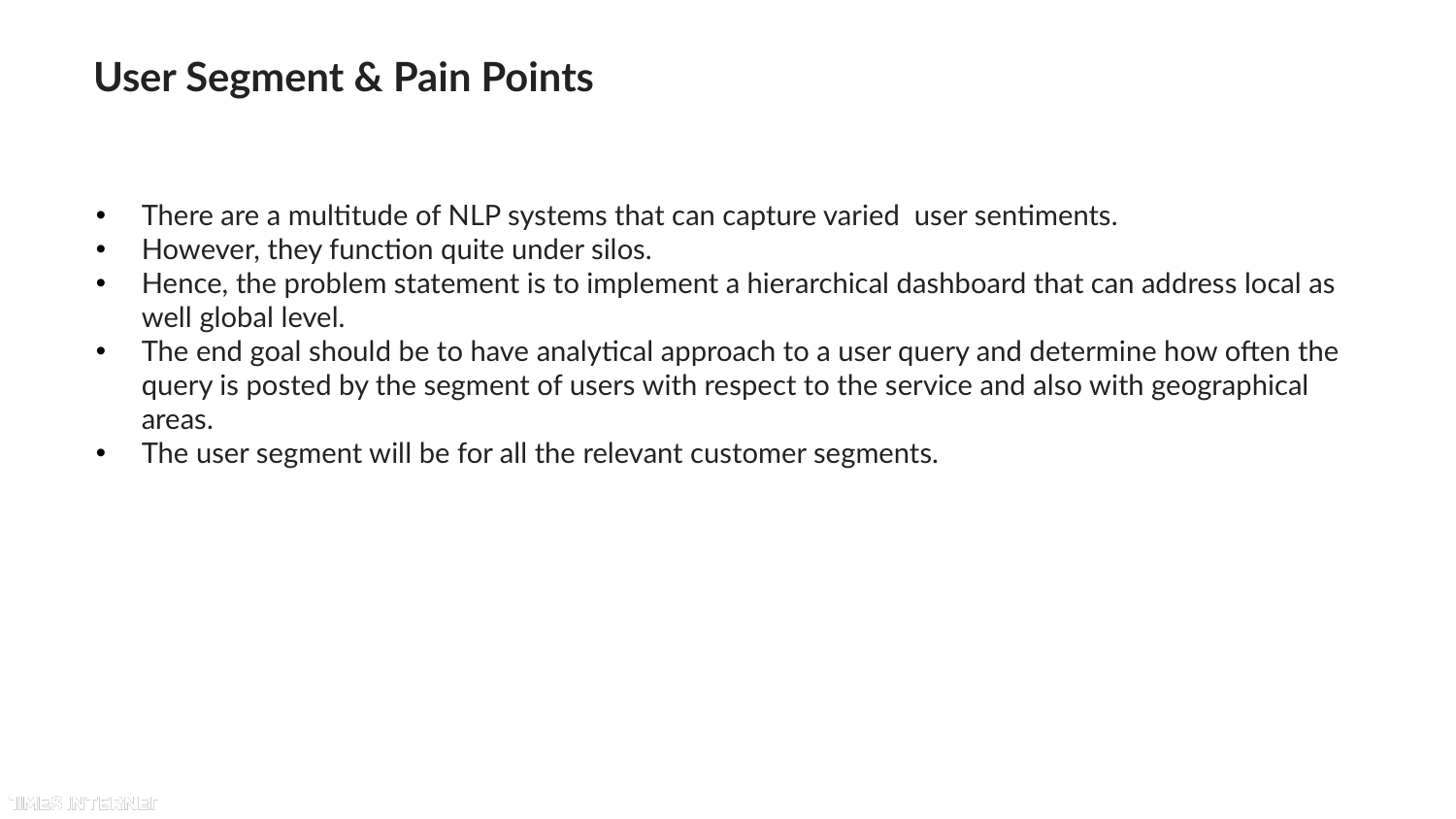

# User Segment & Pain Points
There are a multitude of NLP systems that can capture varied  user sentiments.
However, they function quite under silos.
Hence, the problem statement is to implement a hierarchical dashboard that can address local as well global level.
The end goal should be to have analytical approach to a user query and determine how often the query is posted by the segment of users with respect to the service and also with geographical areas.
The user segment will be for all the relevant customer segments.